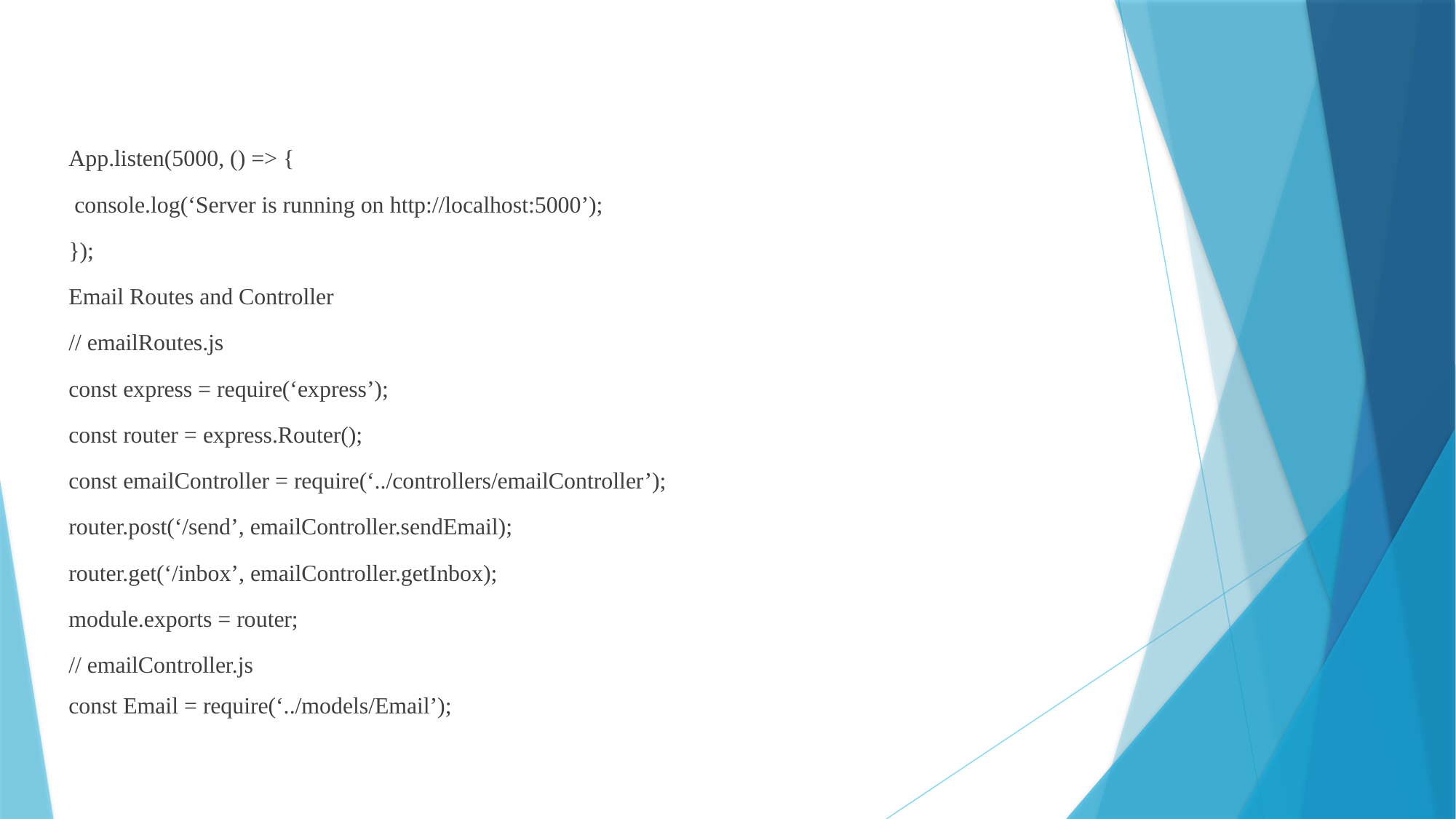

App.listen(5000, () => {
 console.log(‘Server is running on http://localhost:5000’);
});
Email Routes and Controller
// emailRoutes.js
const express = require(‘express’);
const router = express.Router();
const emailController = require(‘../controllers/emailController’);
router.post(‘/send’, emailController.sendEmail);
router.get(‘/inbox’, emailController.getInbox);
module.exports = router;
// emailController.js
const Email = require(‘../models/Email’);